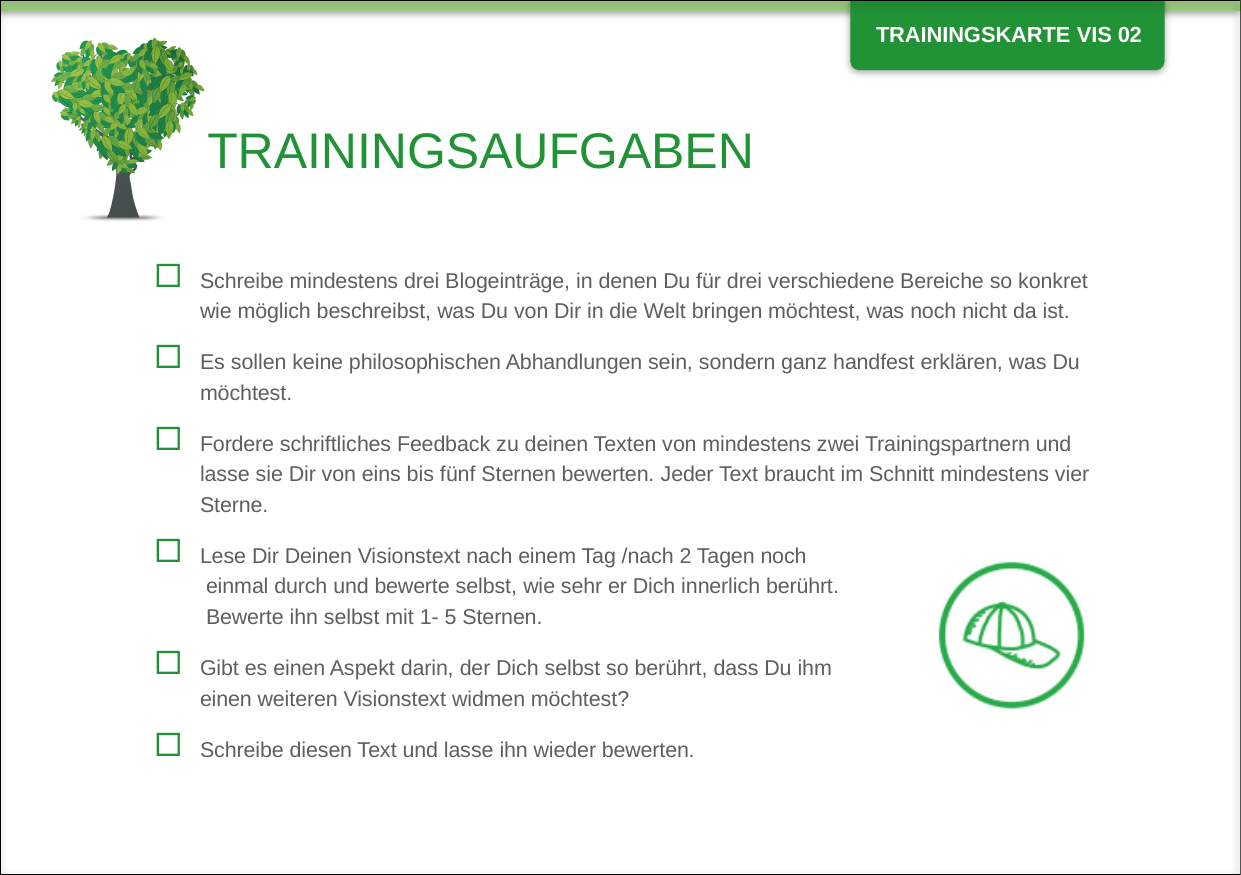

Schreibe mindestens drei Blogeinträge, in denen Du für drei verschiedene Bereiche so konkret wie möglich beschreibst, was Du von Dir in die Welt bringen möchtest, was noch nicht da ist.
Es sollen keine philosophischen Abhandlungen sein, sondern ganz handfest erklären, was Du möchtest.
Fordere schriftliches Feedback zu deinen Texten von mindestens zwei Trainingspartnern und lasse sie Dir von eins bis fünf Sternen bewerten. Jeder Text braucht im Schnitt mindestens vier Sterne.
Lese Dir Deinen Visionstext nach einem Tag /nach 2 Tagen noch
 einmal durch und bewerte selbst, wie sehr er Dich innerlich berührt.
 Bewerte ihn selbst mit 1- 5 Sternen.
Gibt es einen Aspekt darin, der Dich selbst so berührt, dass Du ihm
einen weiteren Visionstext widmen möchtest?
Schreibe diesen Text und lasse ihn wieder bewerten.